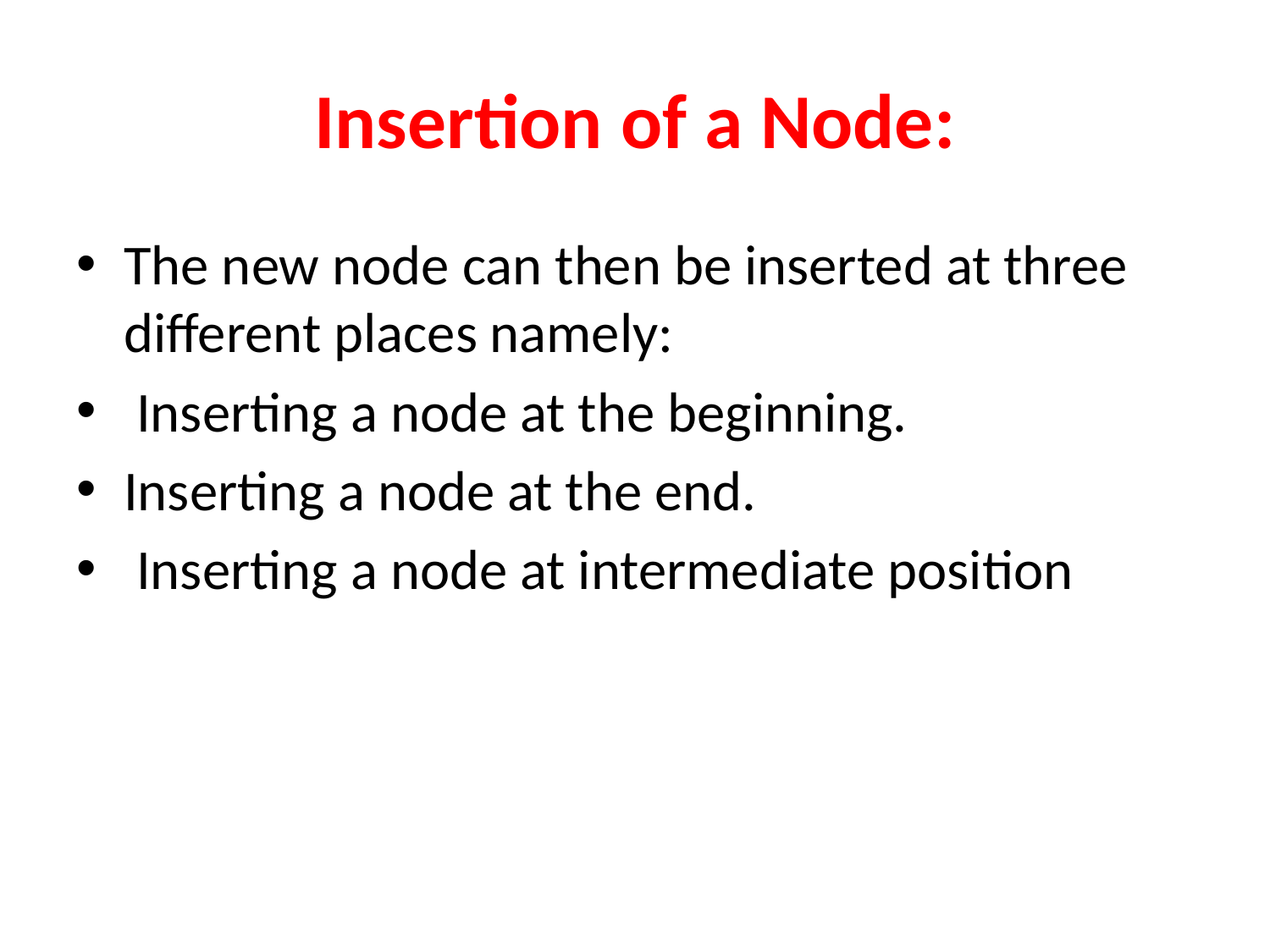

# Insertion of a Node:
The new node can then be inserted at three different places namely:
 Inserting a node at the beginning.
Inserting a node at the end.
 Inserting a node at intermediate position